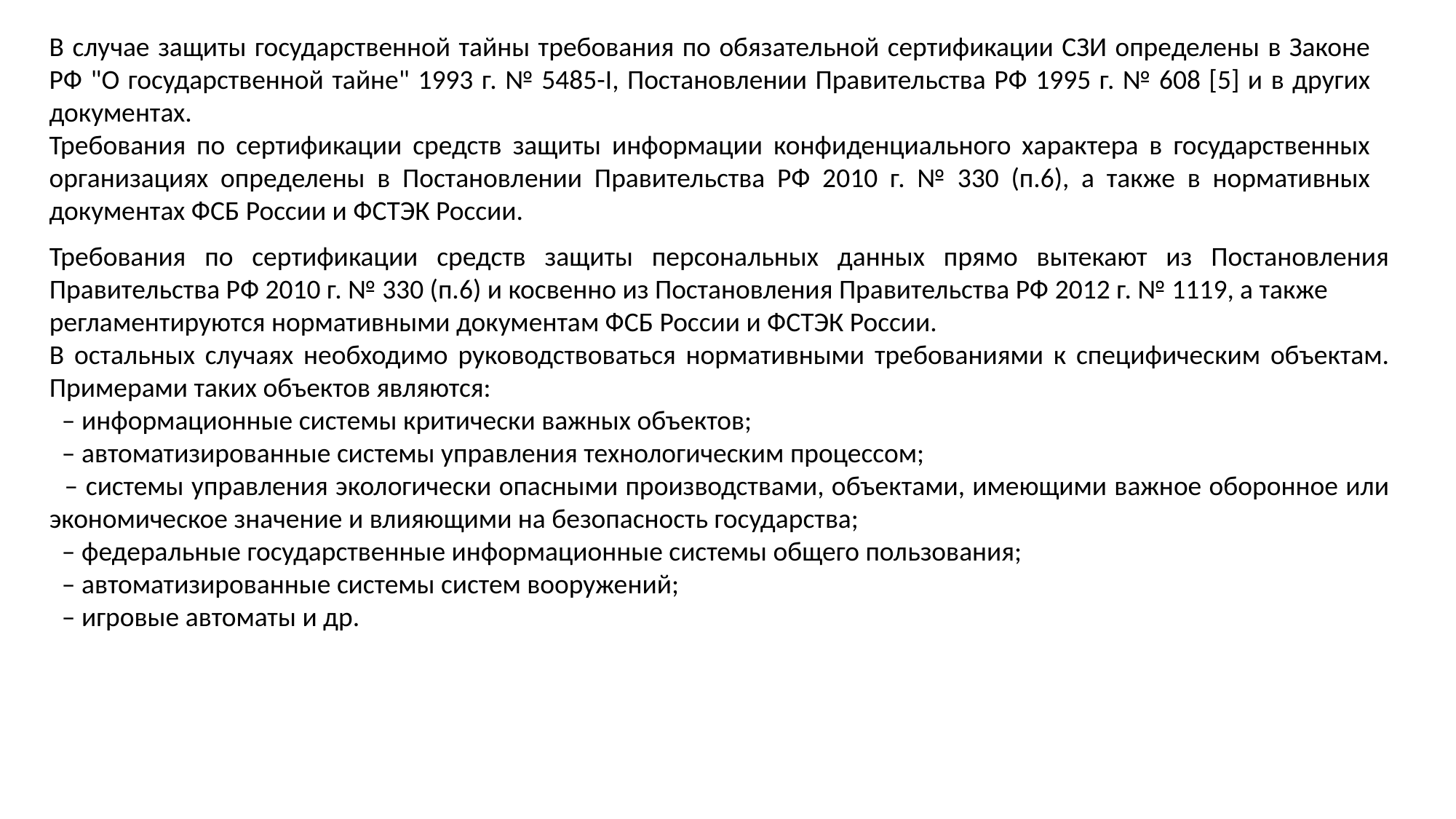

В случае защиты государственной тайны требования по обязательной сертификации СЗИ определены в Законе РФ "О государственной тайне" 1993 г. № 5485-I, Постановлении Правительства РФ 1995 г. № 608 [5] и в других документах.
Требования по сертификации средств защиты информации конфиденциального характера в государственных организациях определены в Постановлении Правительства РФ 2010 г. № 330 (п.6), а также в нормативных документах ФСБ России и ФСТЭК России.
Требования по сертификации средств защиты персональных данных прямо вытекают из Постановления Правительства РФ 2010 г. № 330 (п.6) и косвенно из Постановления Правительства РФ 2012 г. № 1119, а также
регламентируются нормативными документам ФСБ России и ФСТЭК России.
В остальных случаях необходимо руководствоваться нормативными требованиями к специфическим объектам. Примерами таких объектов являются:
  – информационные системы критически важных объектов;
  – автоматизированные системы управления технологическим процессом;
  – системы управления экологически опасными производствами, объектами, имеющими важное оборонное или экономическое значение и влияющими на безопасность государства;
  – федеральные государственные информационные системы общего пользования;
  – автоматизированные системы систем вооружений;
  – игровые автоматы и др.